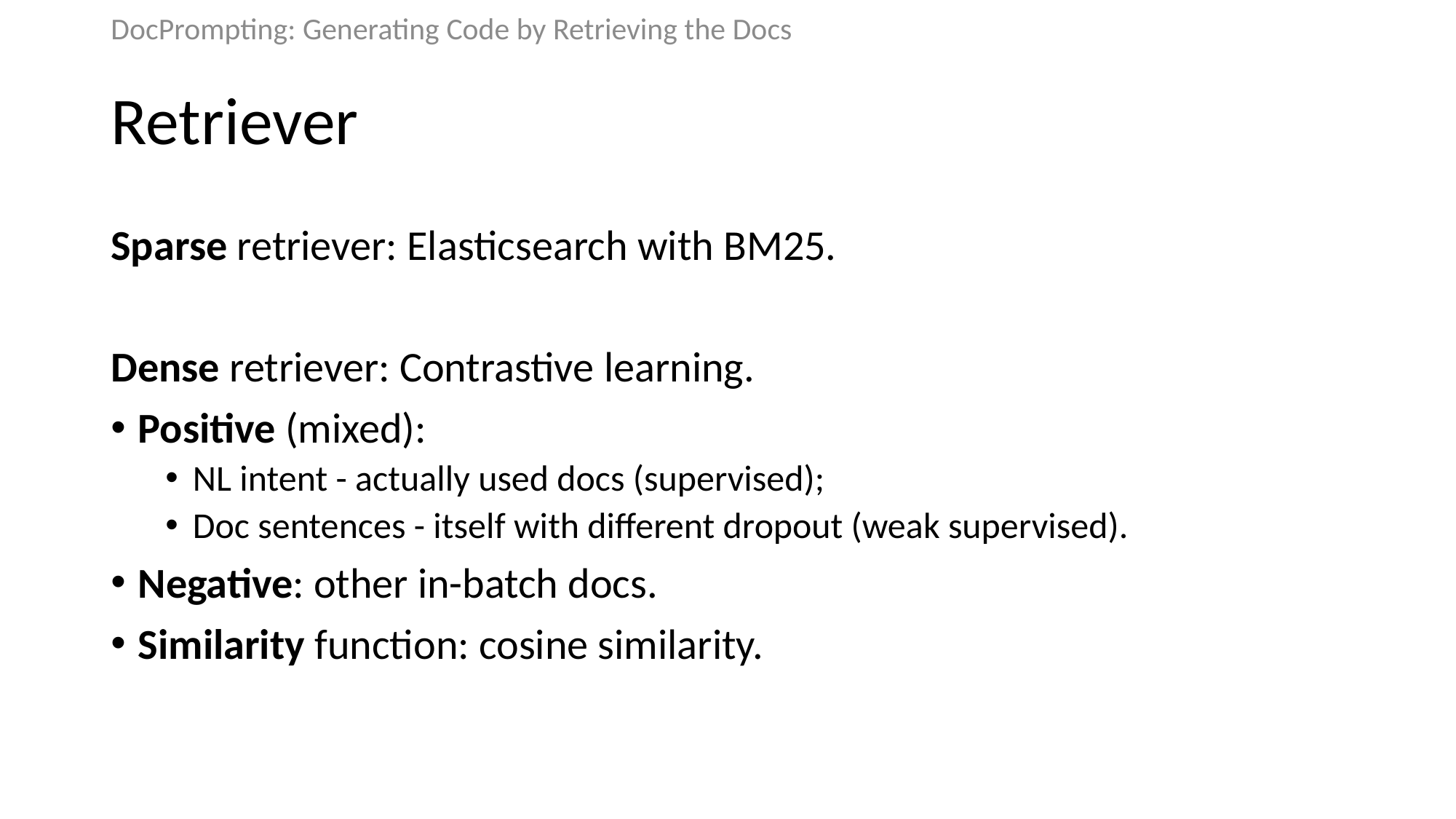

DocPrompting: Generating Code by Retrieving the Docs
# Retriever
Sparse retriever: Elasticsearch with BM25.

Dense retriever: Contrastive learning.
Positive (mixed):
NL intent - actually used docs (supervised);
Doc sentences - itself with different dropout (weak supervised).
Negative: other in-batch docs.
Similarity function: cosine similarity.